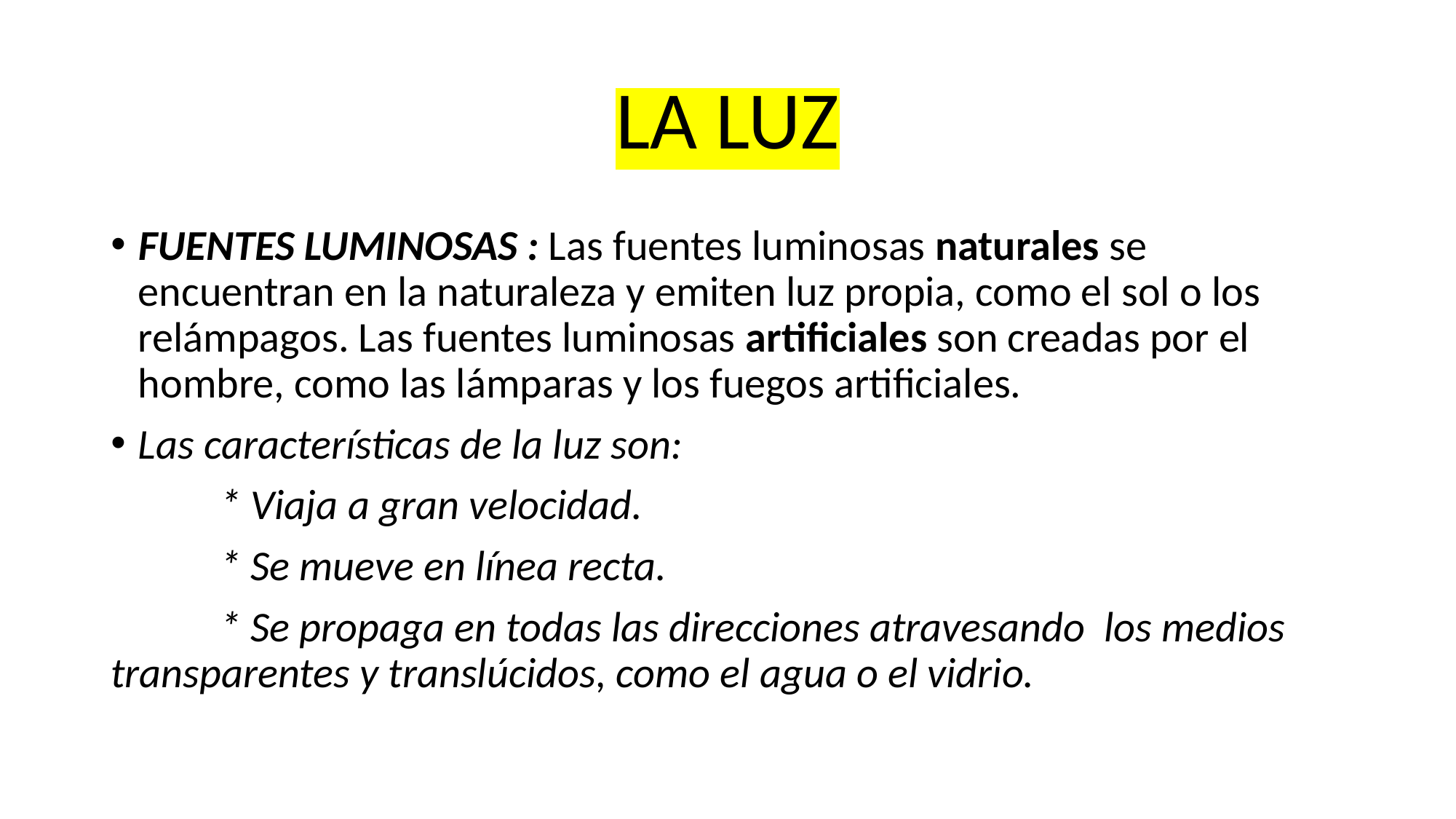

# LA LUZ
FUENTES LUMINOSAS : Las fuentes luminosas naturales se encuentran en la naturaleza y emiten luz propia, como el sol o los relámpagos. Las fuentes luminosas artificiales son creadas por el hombre, como las lámparas y los fuegos artificiales.
Las características de la luz son:
	* Viaja a gran velocidad.
	* Se mueve en línea recta.
	* Se propaga en todas las direcciones atravesando  los medios transparentes y translúcidos, como el agua o el vidrio.